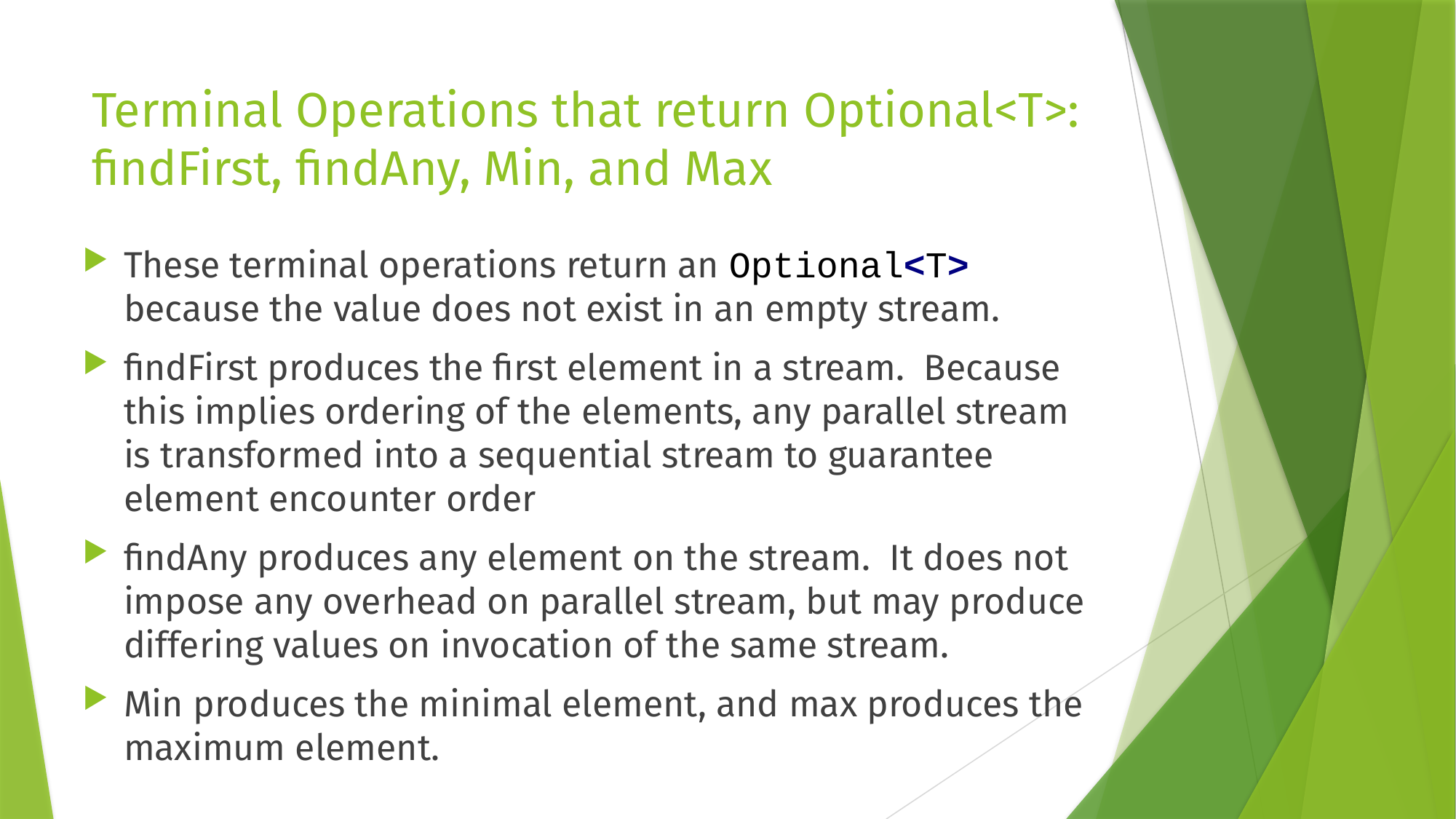

# Terminal Operations that return Optional<T>: findFirst, findAny, Min, and Max
These terminal operations return an Optional<T> because the value does not exist in an empty stream.
findFirst produces the first element in a stream.  Because this implies ordering of the elements, any parallel stream is transformed into a sequential stream to guarantee element encounter order
findAny produces any element on the stream.  It does not impose any overhead on parallel stream, but may produce differing values on invocation of the same stream.
Min produces the minimal element, and max produces the maximum element.